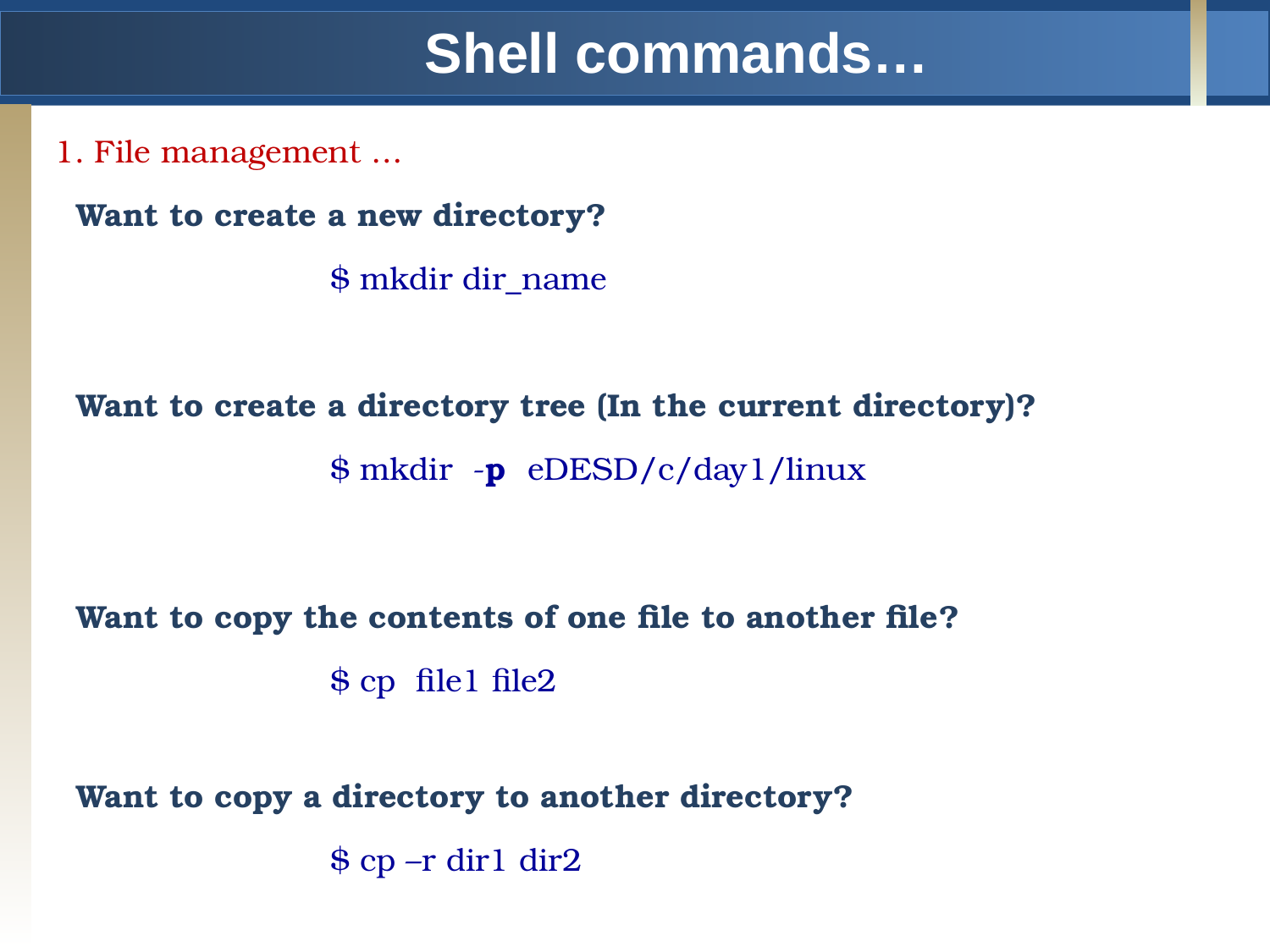

Shell commands…
1. File management …
Want to create a new directory?
		$ mkdir dir_name

Want to create a directory tree (In the current directory)?
		$ mkdir  -p  eDESD/c/day1/linux

Want to copy the contents of one file to another file?
		$ cp  file1 file2

Want to copy a directory to another directory?
		$ cp –r dir1 dir2